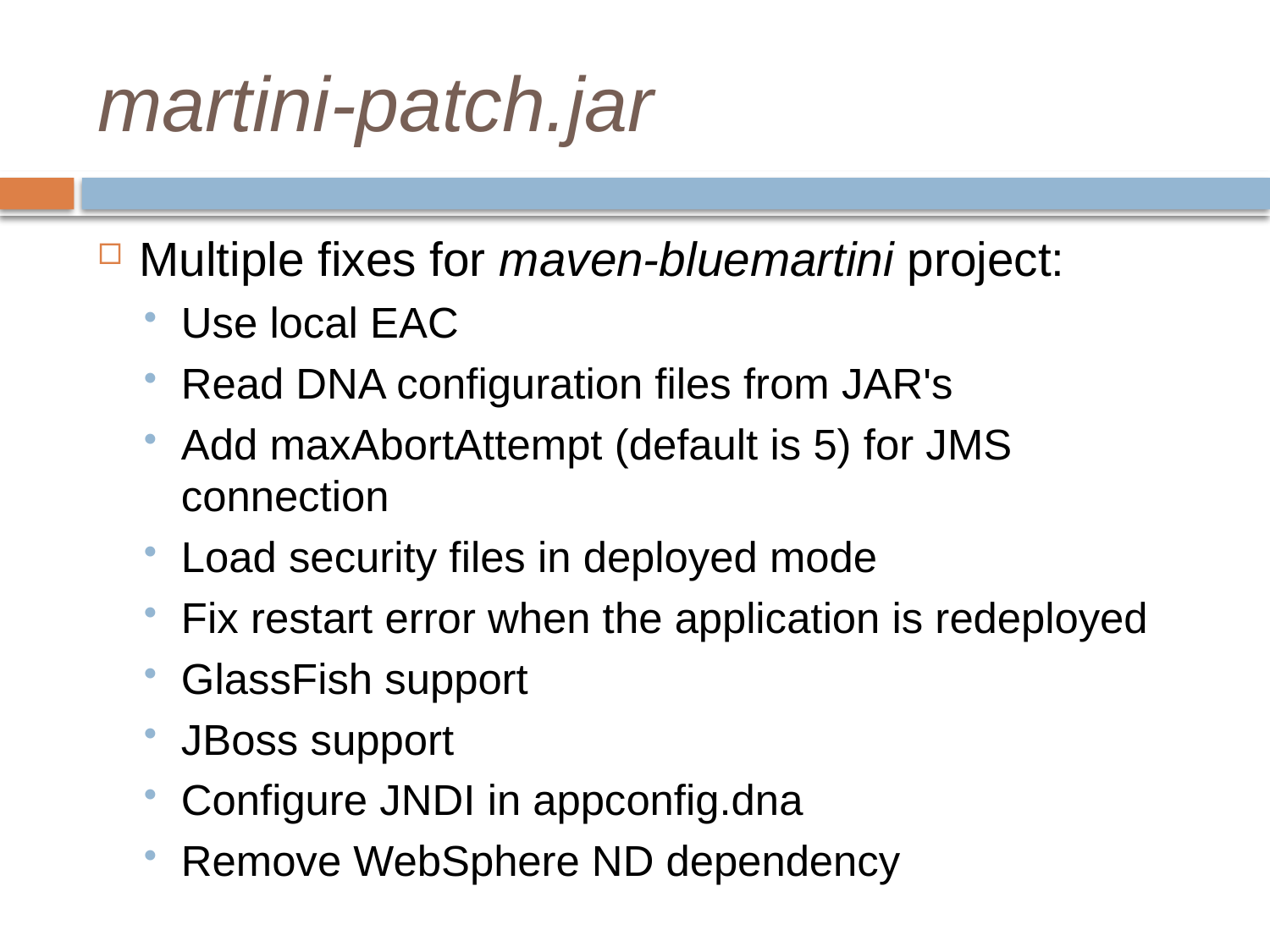

# martini-patch.jar
Multiple fixes for maven-bluemartini project:
Use local EAC
Read DNA configuration files from JAR's
Add maxAbortAttempt (default is 5) for JMS connection
Load security files in deployed mode
Fix restart error when the application is redeployed
GlassFish support
JBoss support
Configure JNDI in appconfig.dna
Remove WebSphere ND dependency